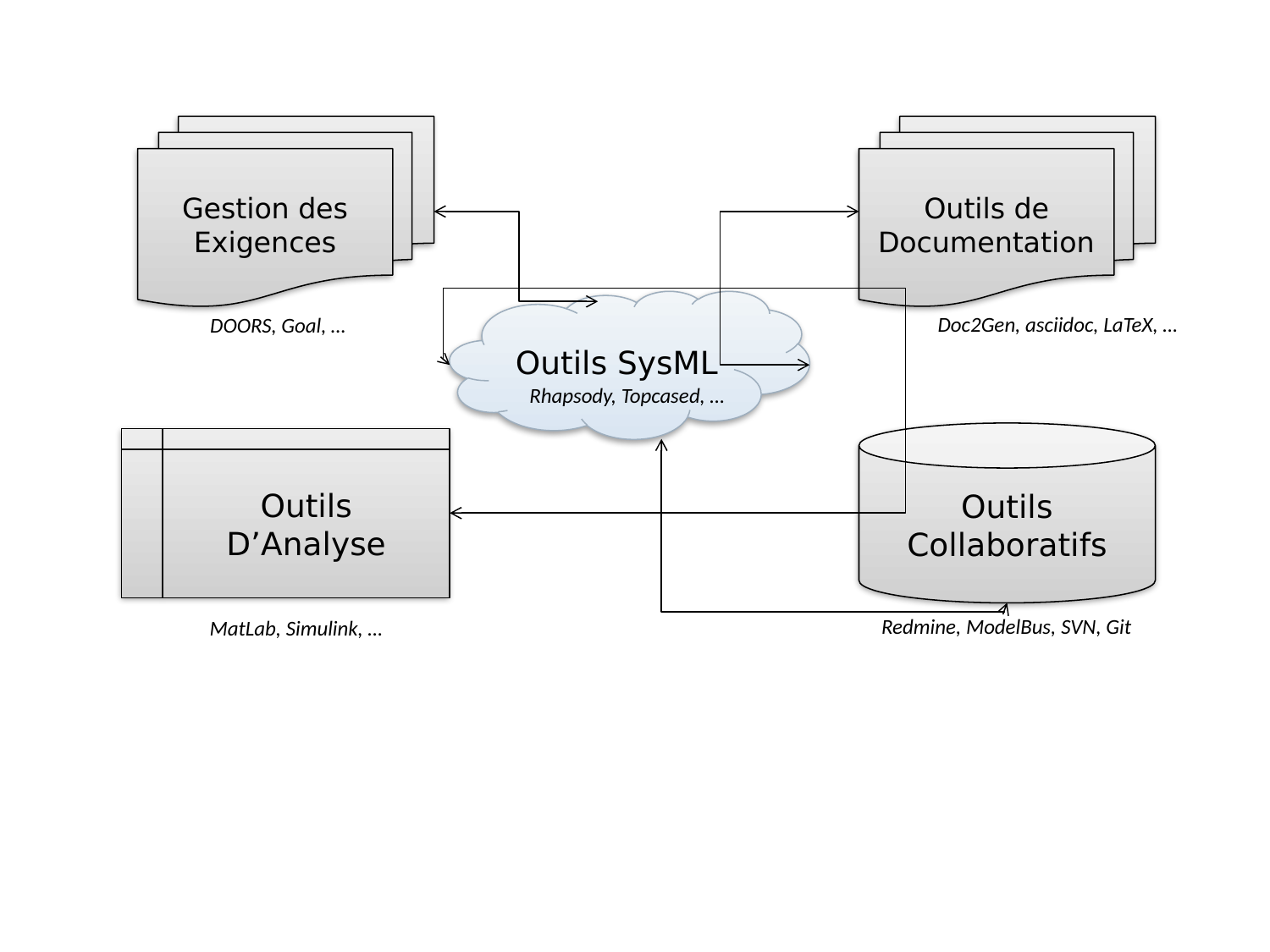

Gestion des
Exigences
Outils de
Documentation
Outils SysML
Doc2Gen, asciidoc, LaTeX, …
DOORS, Goal, …
Rhapsody, Topcased, …
Outils
Collaboratifs
Outils
D’Analyse
Redmine, ModelBus, SVN, Git
MatLab, Simulink, …